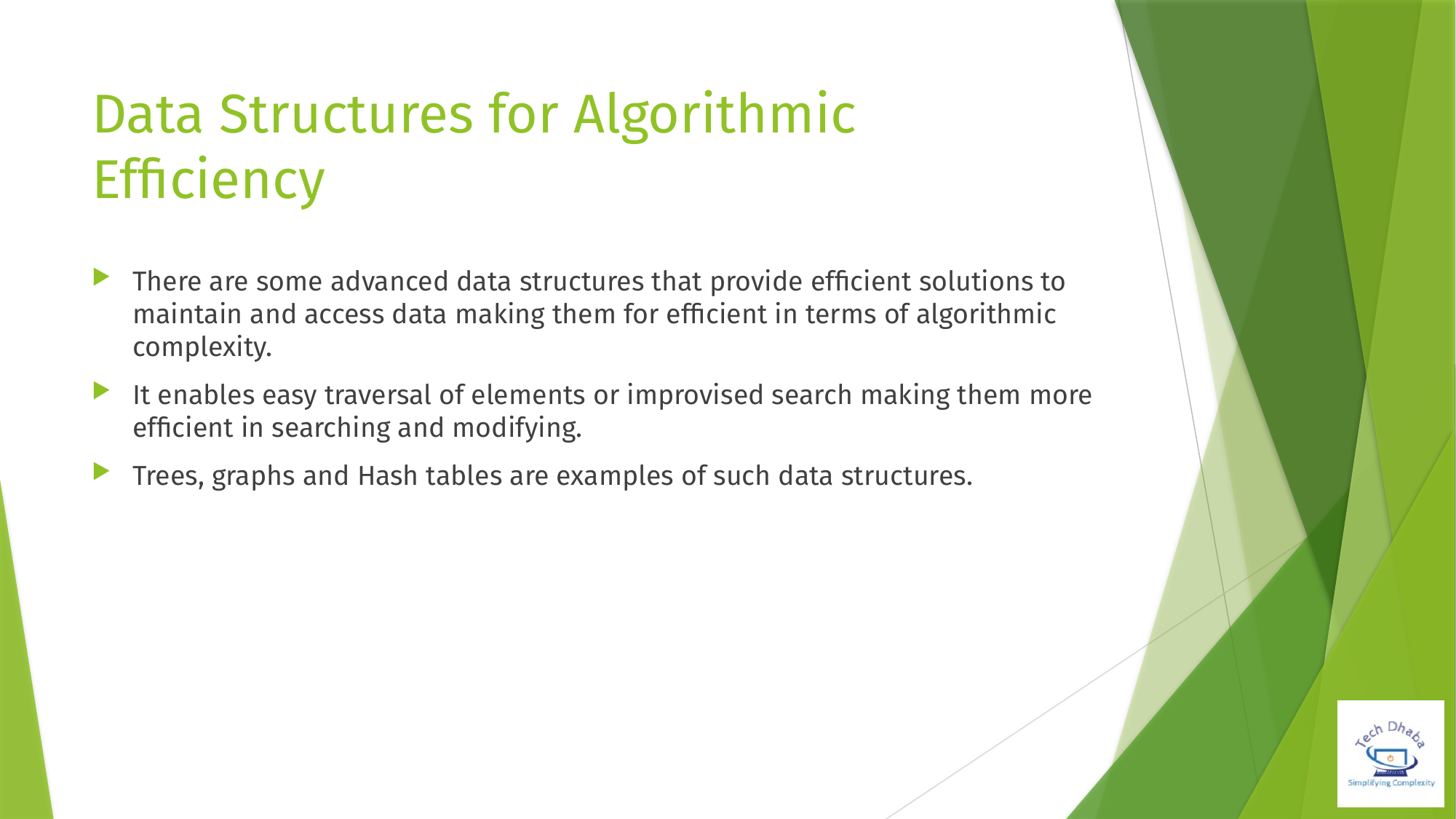

# Data Structures for Algorithmic Efficiency
There are some advanced data structures that provide efficient solutions to maintain and access data making them for efficient in terms of algorithmic complexity.
It enables easy traversal of elements or improvised search making them more efficient in searching and modifying.
Trees, graphs and Hash tables are examples of such data structures.